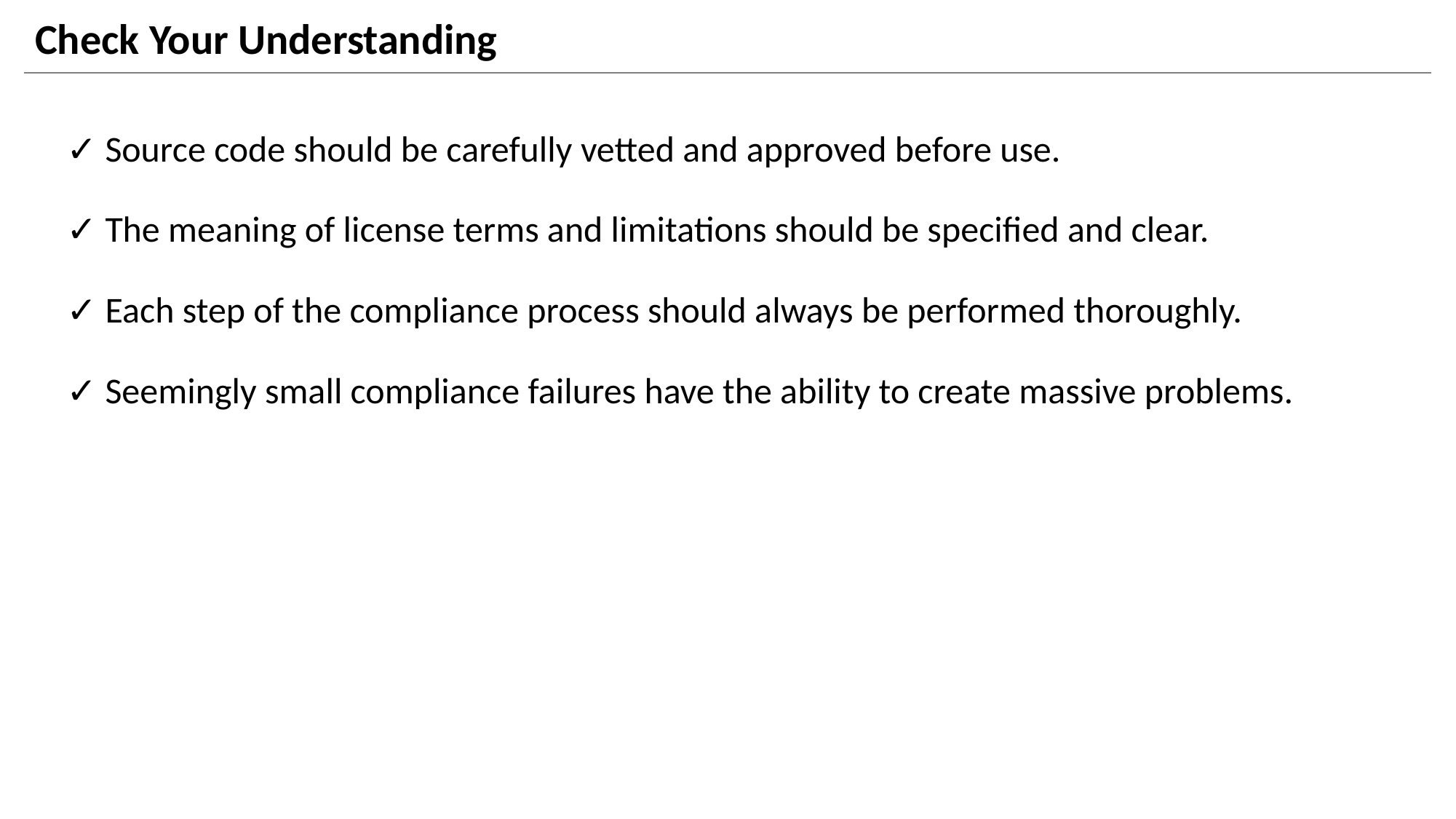

# Check Your Understanding
✓ Source code should be carefully vetted and approved before use.  ​
✓ The meaning of license terms and limitations should be specified and clear.​
✓ Each step of the compliance process should always be performed thoroughly.​
✓ Seemingly small compliance failures have the ability to create massive problems.​